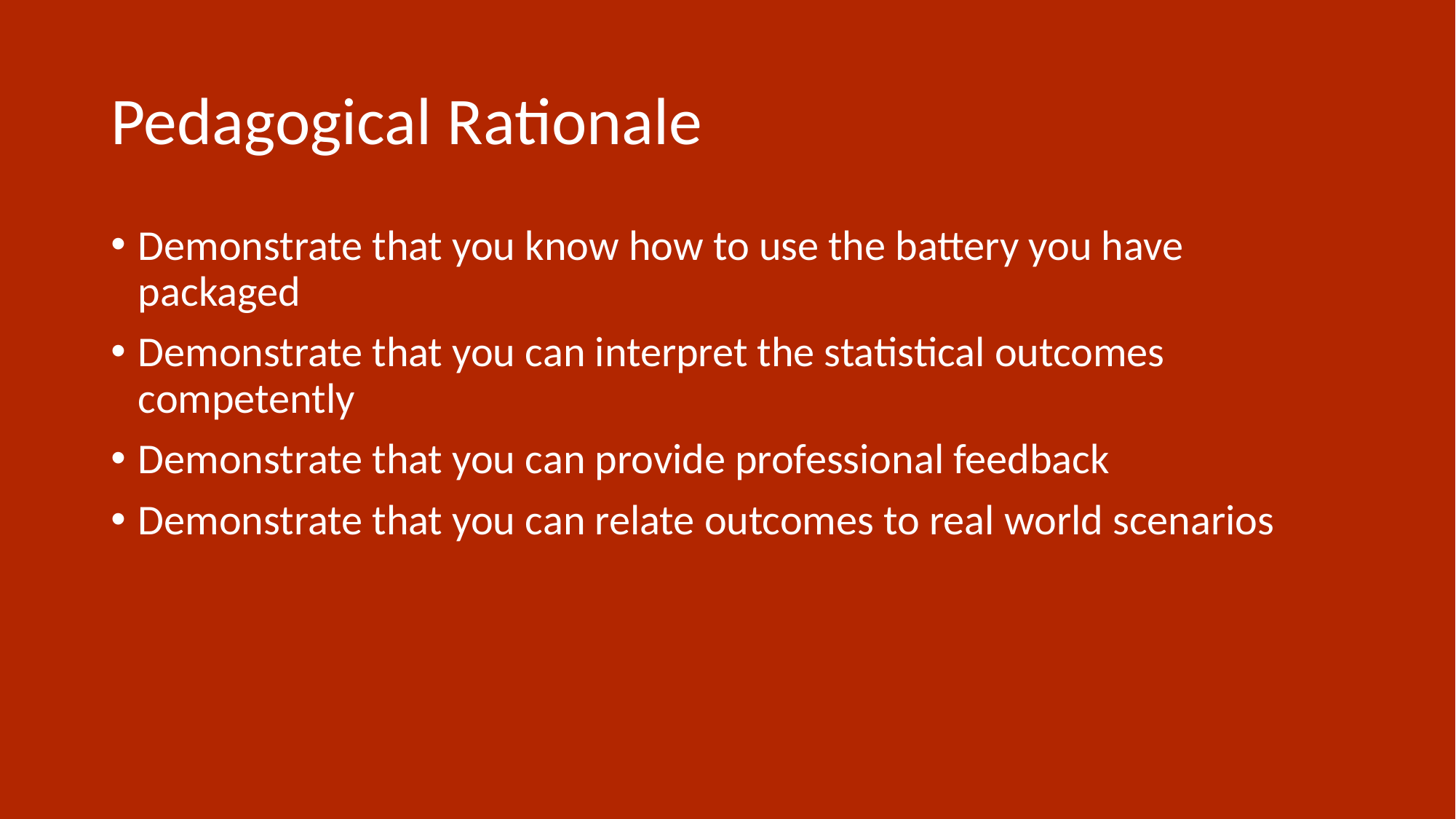

# Pedagogical Rationale
Demonstrate that you know how to use the battery you have packaged
Demonstrate that you can interpret the statistical outcomes competently
Demonstrate that you can provide professional feedback
Demonstrate that you can relate outcomes to real world scenarios